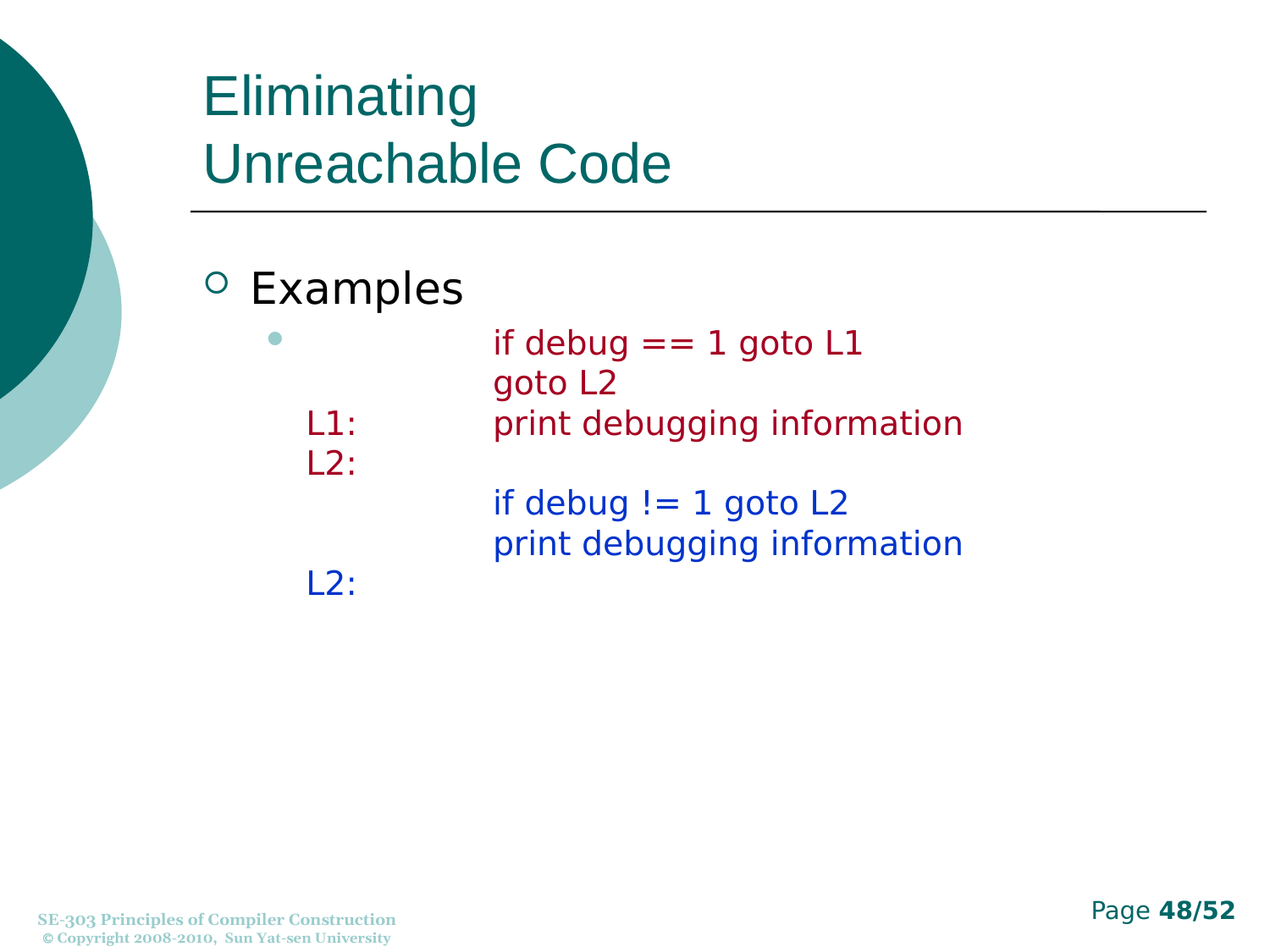

# Eliminating Unreachable Code
Examples
	if debug == 1 goto L1
	goto L2
L1:	print debugging information
L2:
	if debug != 1 goto L2
	print debugging information
L2:

SE-303 Principles of Compiler Construction
© Copyright 2008-2010,  Sun Yat-sen University